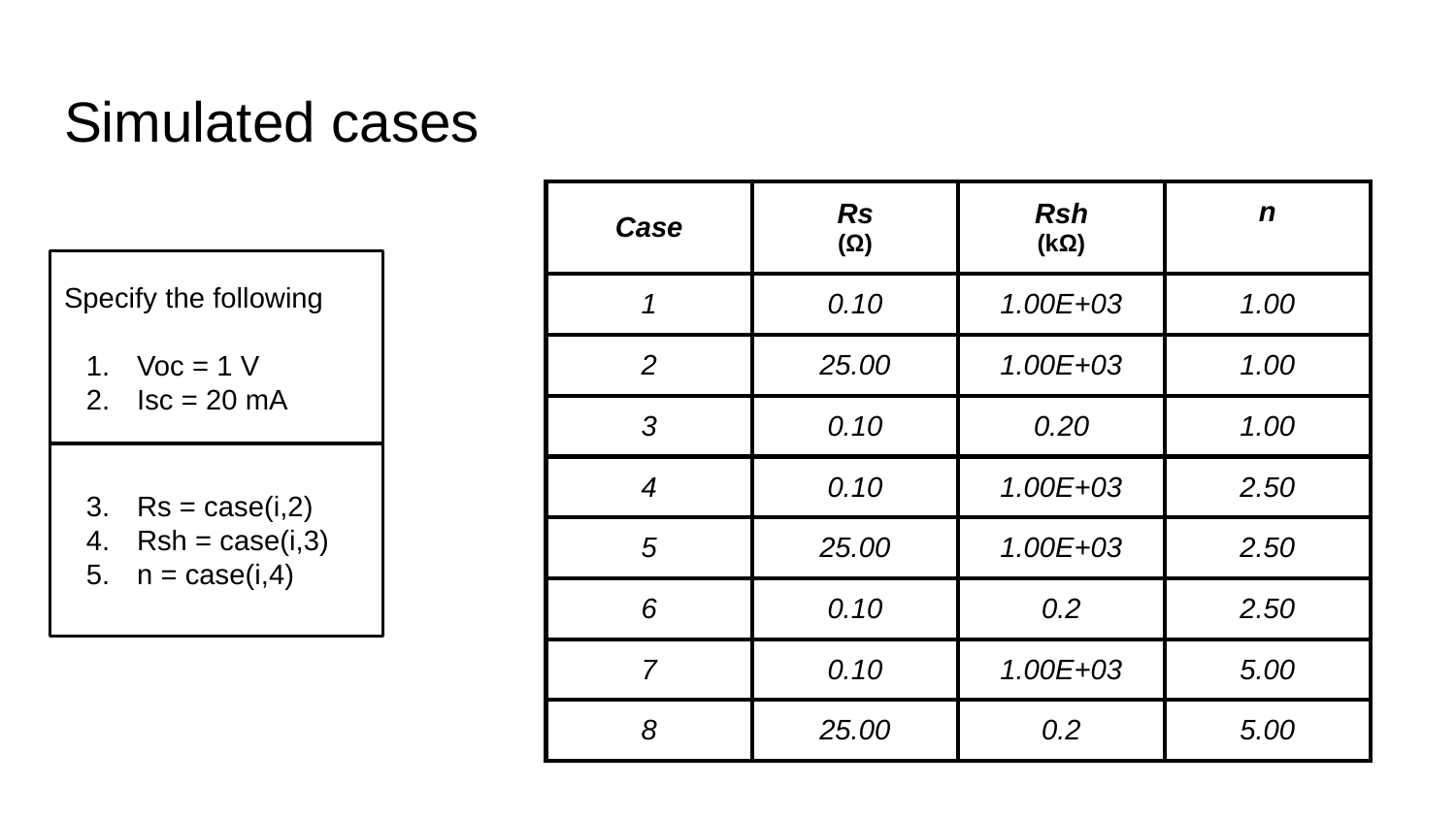

# Simulated cases
| Case | Rs (Ω) | Rsh (kΩ) | n |
| --- | --- | --- | --- |
| 1 | 0.10 | 1.00E+03 | 1.00 |
| 2 | 25.00 | 1.00E+03 | 1.00 |
| 3 | 0.10 | 0.20 | 1.00 |
| 4 | 0.10 | 1.00E+03 | 2.50 |
| 5 | 25.00 | 1.00E+03 | 2.50 |
| 6 | 0.10 | 0.2 | 2.50 |
| 7 | 0.10 | 1.00E+03 | 5.00 |
| 8 | 25.00 | 0.2 | 5.00 |
Specify the following
Voc = 1 V
Isc = 20 mA
Rs = case(i,2)
Rsh = case(i,3)
n = case(i,4)